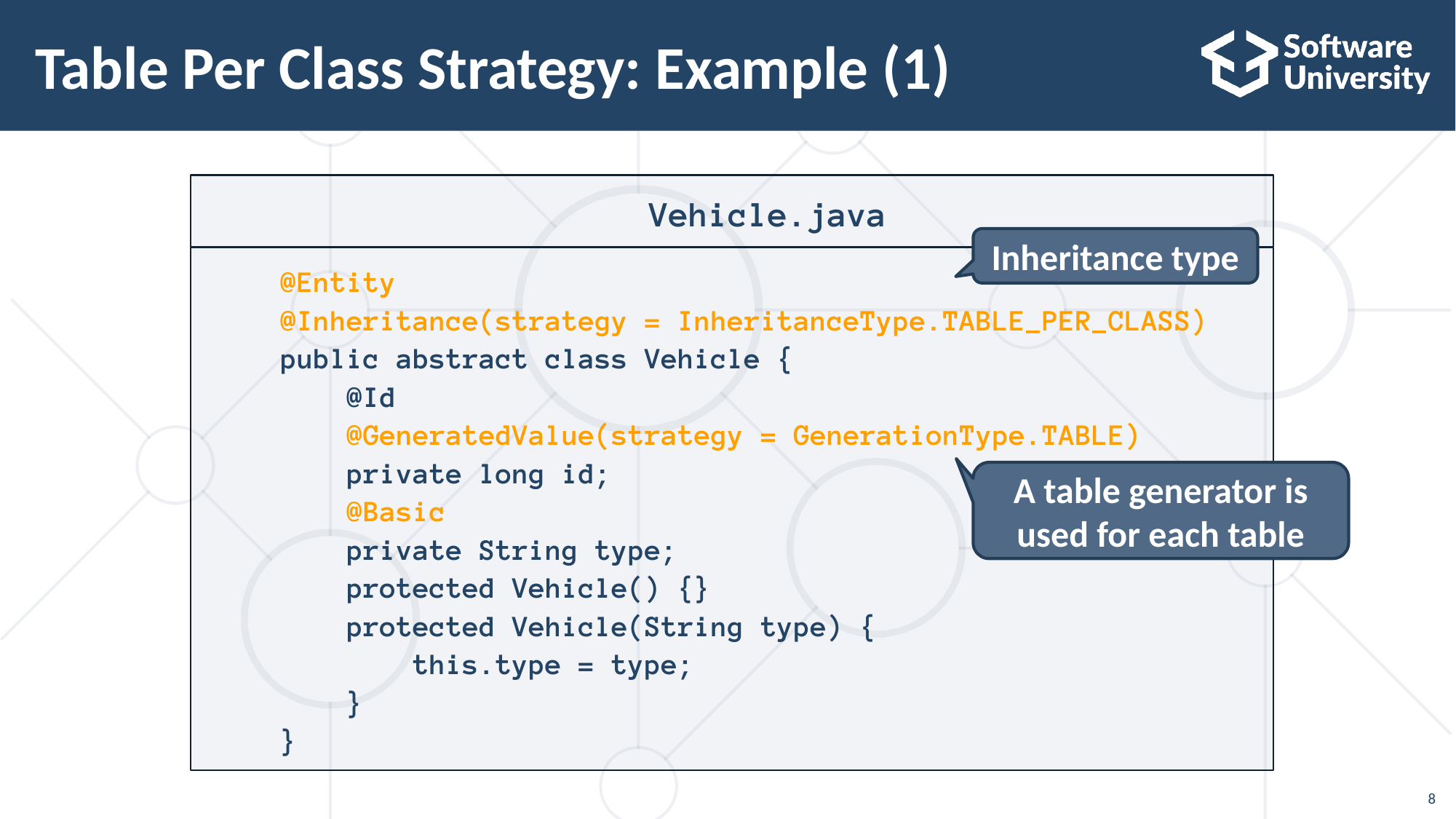

# Table Per Class Strategy: Example (1)
Vehicle.java
Inheritance type
@Entity
@Inheritance(strategy = InheritanceType.TABLE_PER_CLASS)
public abstract class Vehicle {
    @Id
    @GeneratedValue(strategy = GenerationType.TABLE)
    private long id;
    @Basic
    private String type;
    protected Vehicle() {}
    protected Vehicle(String type) {
        this.type = type;
    }
}
A table generator is used for each table
8